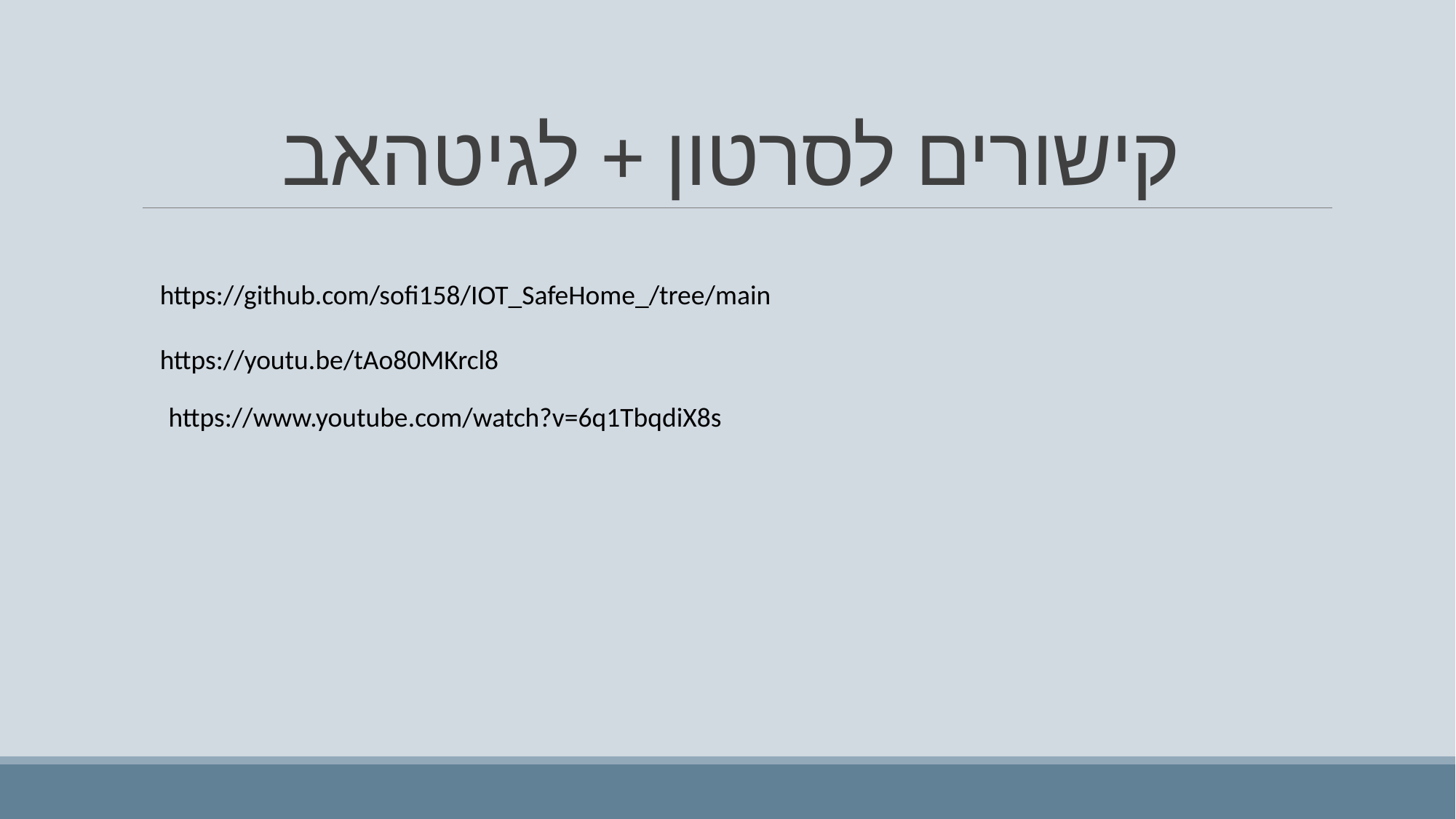

# קישורים לסרטון + לגיטהאב
https://github.com/sofi158/IOT_SafeHome_/tree/main
https://youtu.be/tAo80MKrcl8
https://www.youtube.com/watch?v=6q1TbqdiX8s